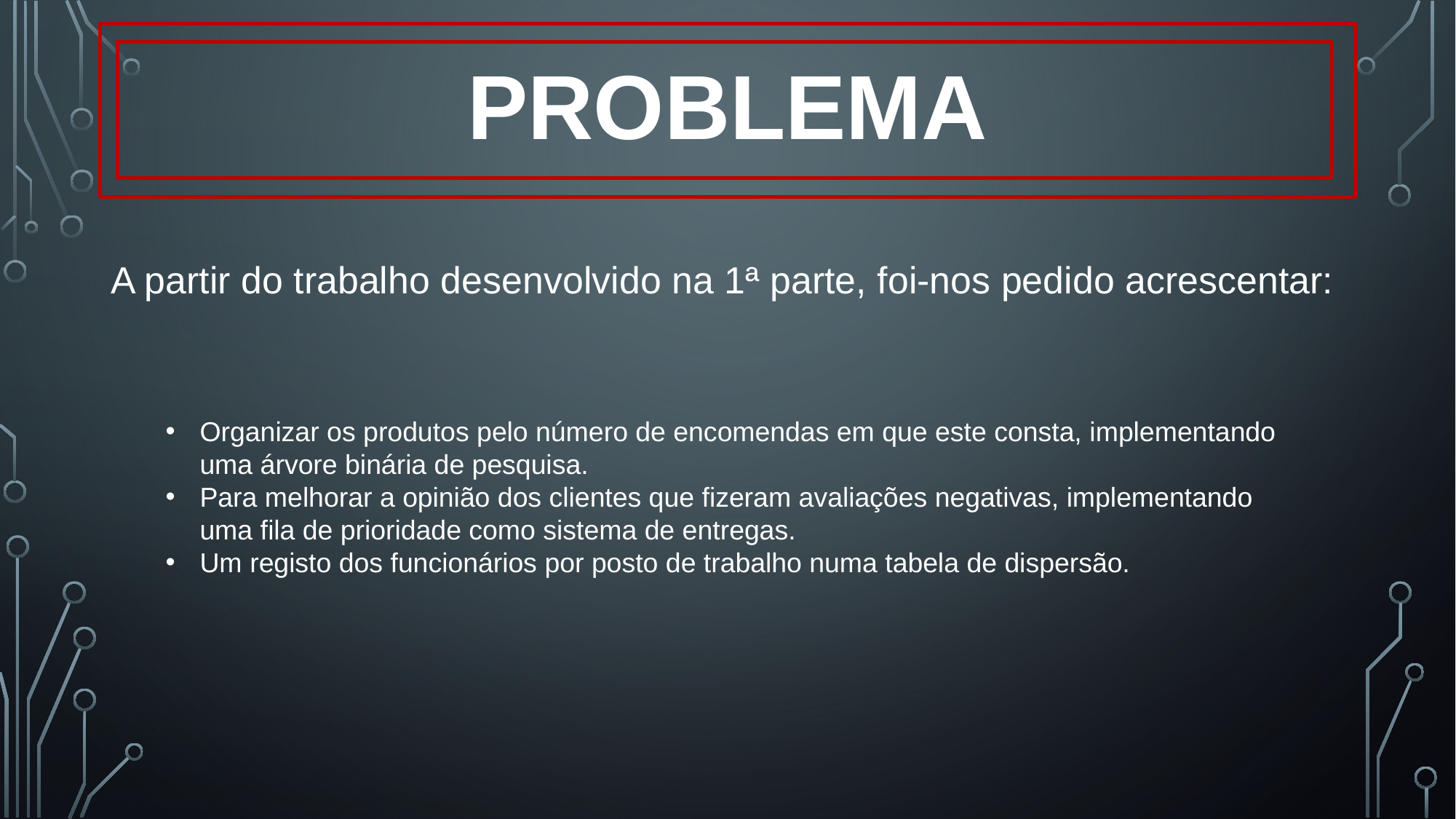

# Problema

A partir do trabalho desenvolvido na 1ª parte, foi-nos pedido acrescentar:

Organizar os produtos pelo número de encomendas em que este consta, implementando uma árvore binária de pesquisa.
Para melhorar a opinião dos clientes que fizeram avaliações negativas, implementando uma fila de prioridade como sistema de entregas.
Um registo dos funcionários por posto de trabalho numa tabela de dispersão.